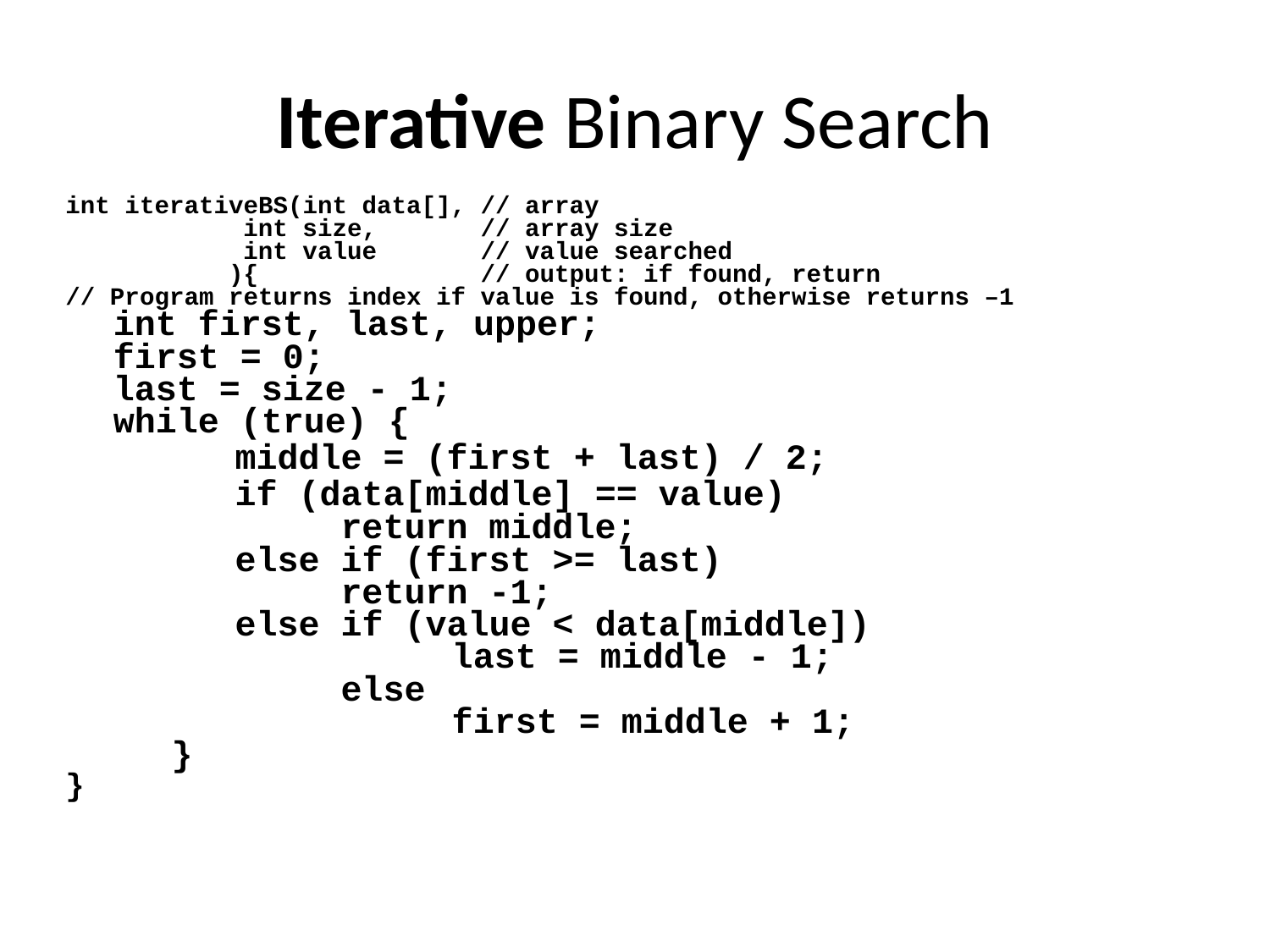

# Iterative Binary Search
int iterativeBS(int data[], // array
            int size,       // array size
            int value       // value searched
           ){               // output: if found, return
// Program returns index if value is found, otherwise returns –1
	int first, last, upper;
	first = 0;
	last = size - 1;
	while (true) {
        middle = (first + last) / 2;
        if (data[middle] == value)
             return middle;
        else if (first >= last)
             return -1;
        else if (value < data[middle])
 			    last = middle - 1;
             else
 			    first = middle + 1;
     }
}